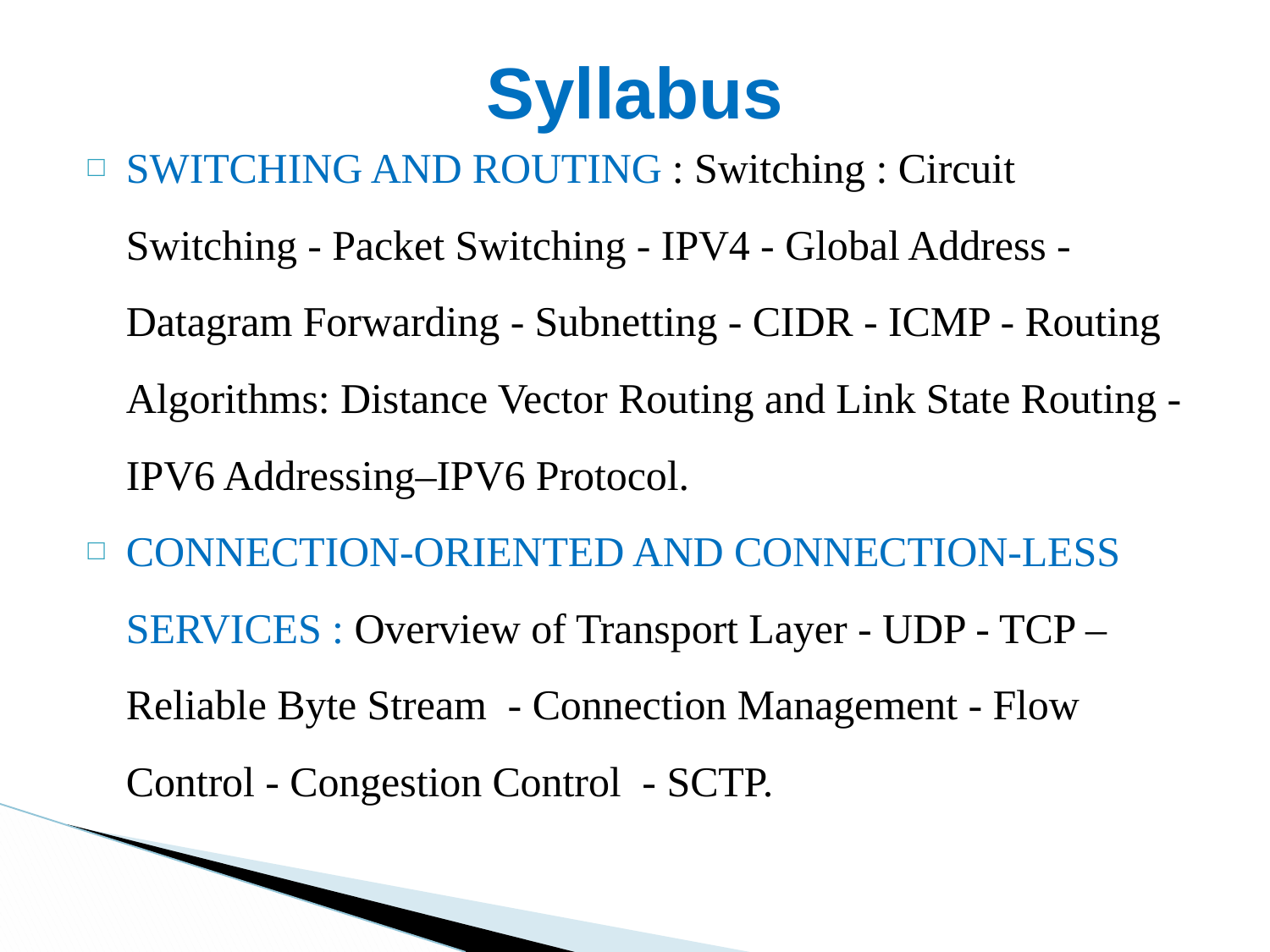

# Syllabus
SWITCHING AND ROUTING : Switching : Circuit Switching - Packet Switching - IPV4 - Global Address - Datagram Forwarding - Subnetting - CIDR - ICMP - Routing Algorithms: Distance Vector Routing and Link State Routing - IPV6 Addressing–IPV6 Protocol.
CONNECTION-ORIENTED AND CONNECTION-LESS SERVICES : Overview of Transport Layer - UDP - TCP – Reliable Byte Stream  - Connection Management - Flow Control - Congestion Control  - SCTP.